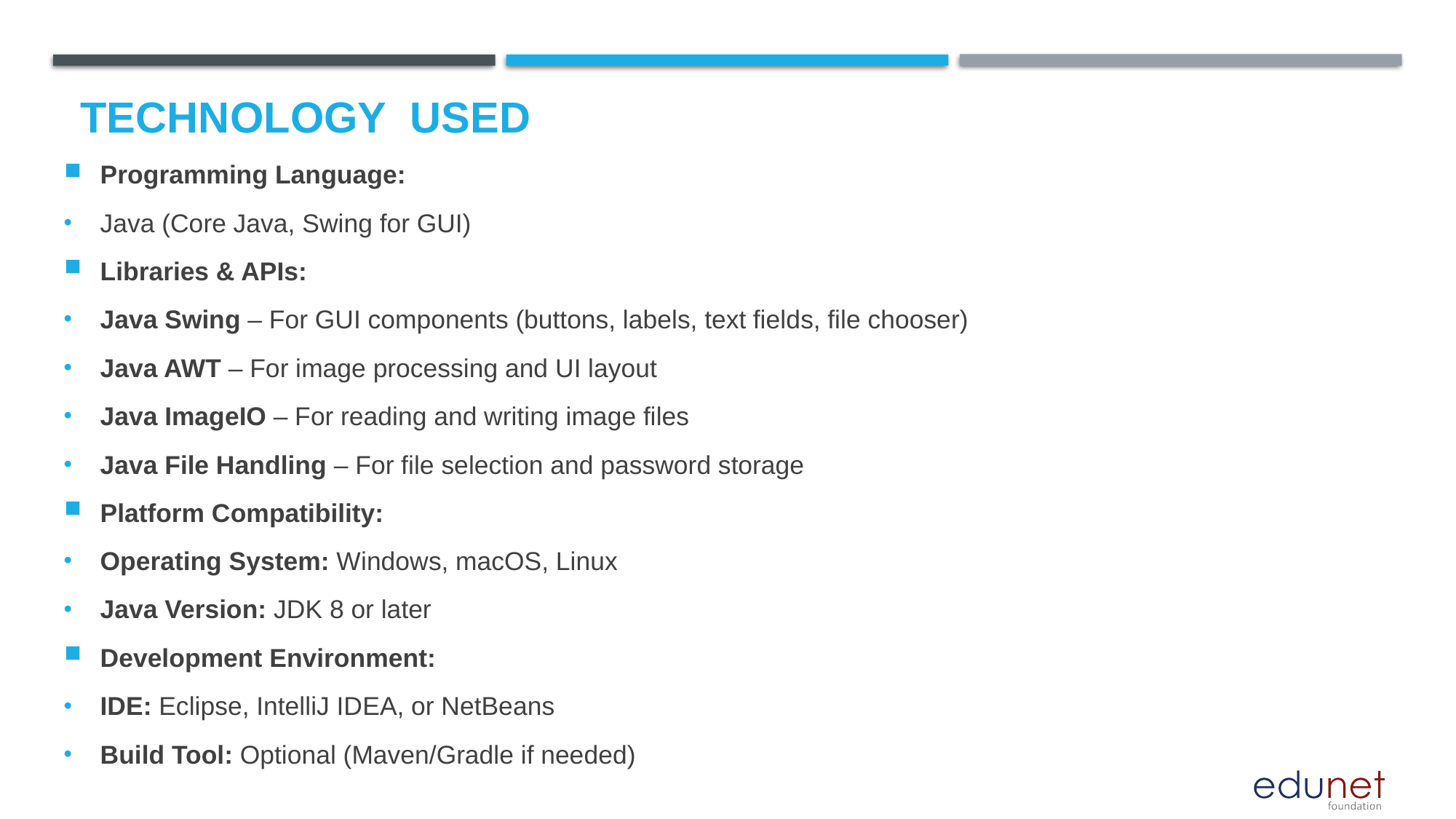

# Technology  used
Programming Language:
Java (Core Java, Swing for GUI)
Libraries & APIs:
Java Swing – For GUI components (buttons, labels, text fields, file chooser)
Java AWT – For image processing and UI layout
Java ImageIO – For reading and writing image files
Java File Handling – For file selection and password storage
Platform Compatibility:
Operating System: Windows, macOS, Linux
Java Version: JDK 8 or later
Development Environment:
IDE: Eclipse, IntelliJ IDEA, or NetBeans
Build Tool: Optional (Maven/Gradle if needed)